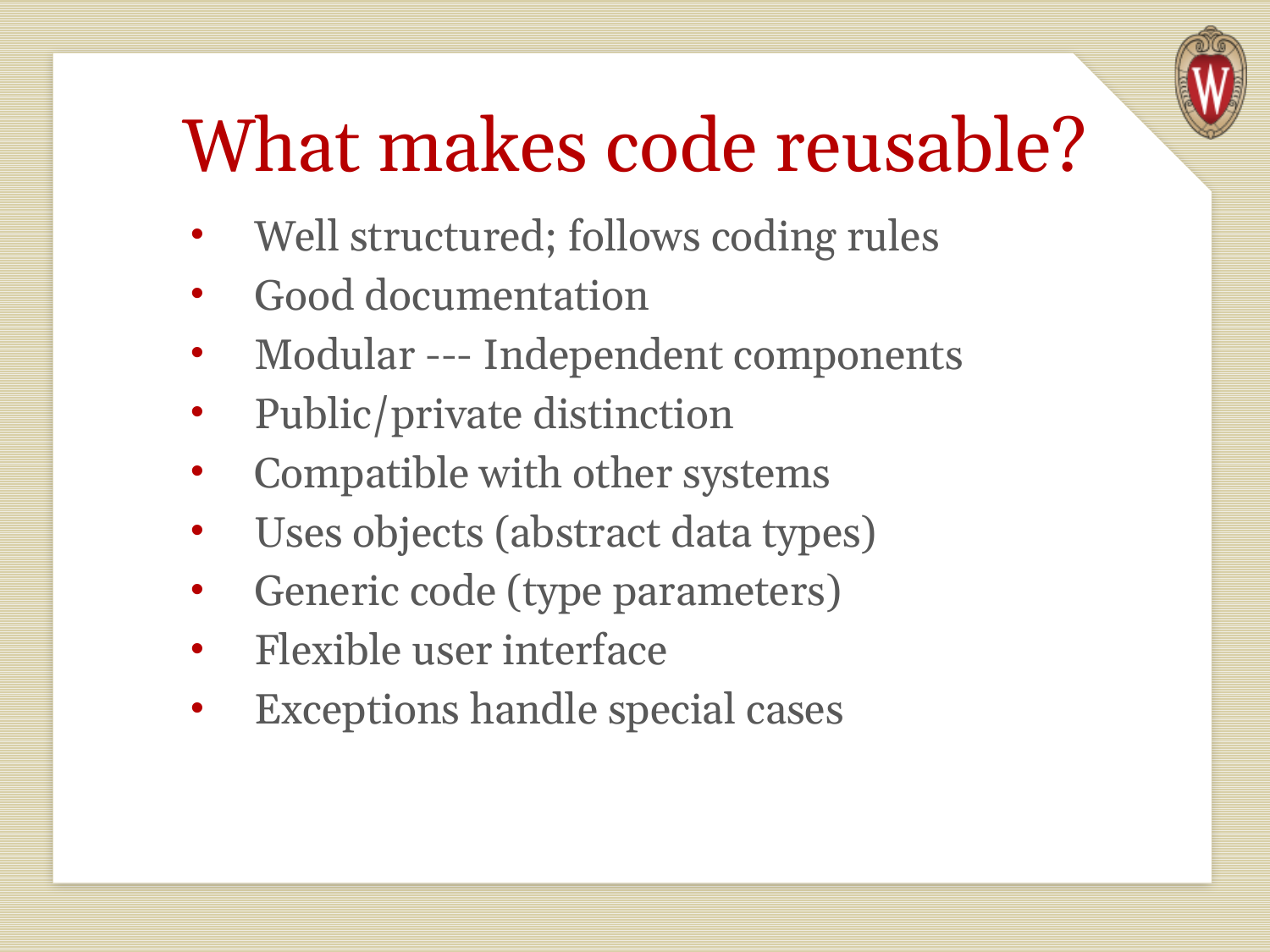

# What makes code reusable?
Well structured; follows coding rules
Good documentation
Modular --- Independent components
Public/private distinction
Compatible with other systems
Uses objects (abstract data types)
Generic code (type parameters)
Flexible user interface
Exceptions handle special cases